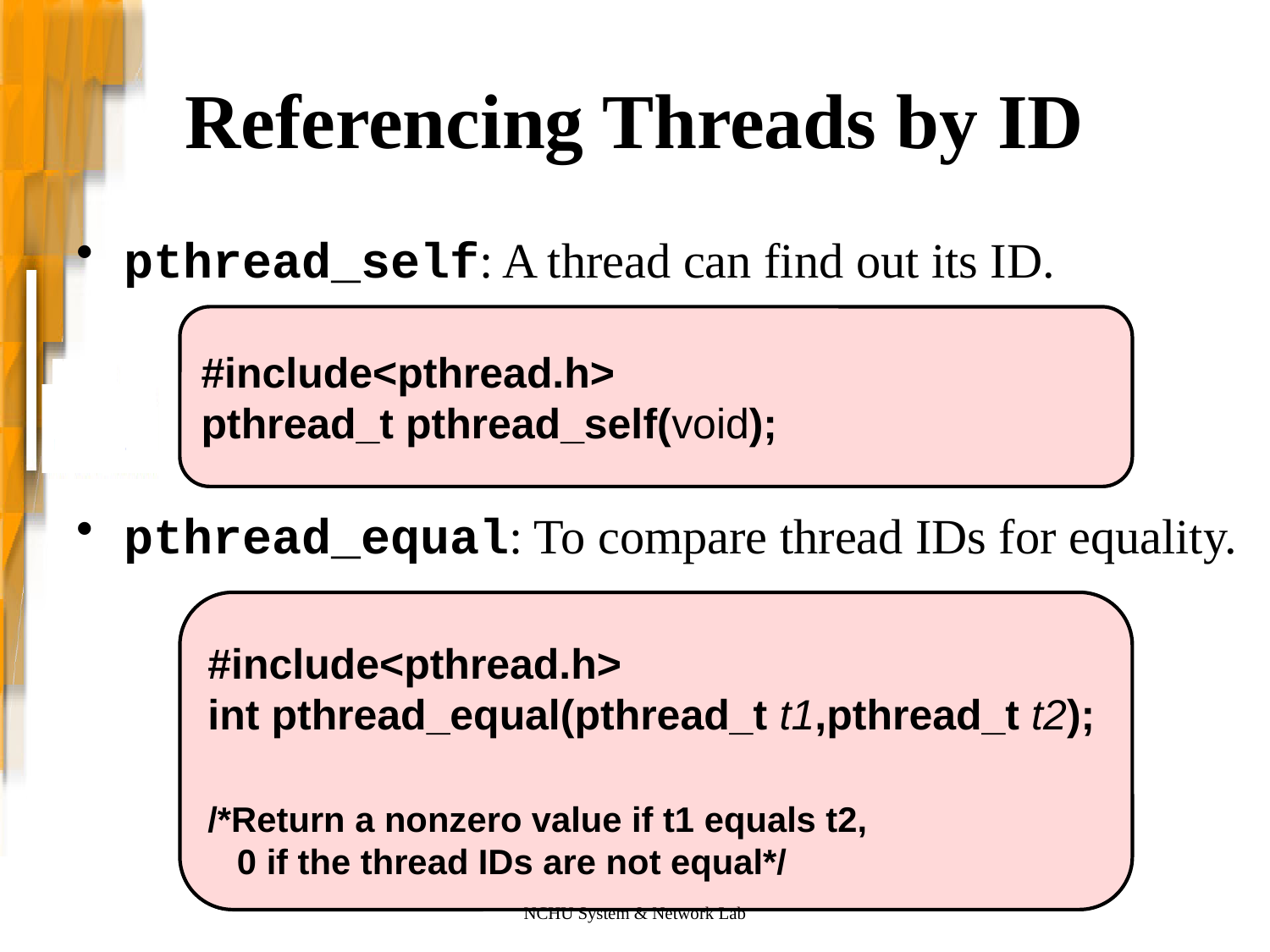

# Referencing Threads by ID
pthread_self: A thread can find out its ID.

pthread_equal: To compare thread IDs for equality.

#include<pthread.h>
pthread_t pthread_self(void);

#include<pthread.h>
int pthread_equal(pthread_t t1,pthread_t t2);

/*Return a nonzero value if t1 equals t2,
   0 if the thread IDs are not equal*/

NCHU System & Network Lab